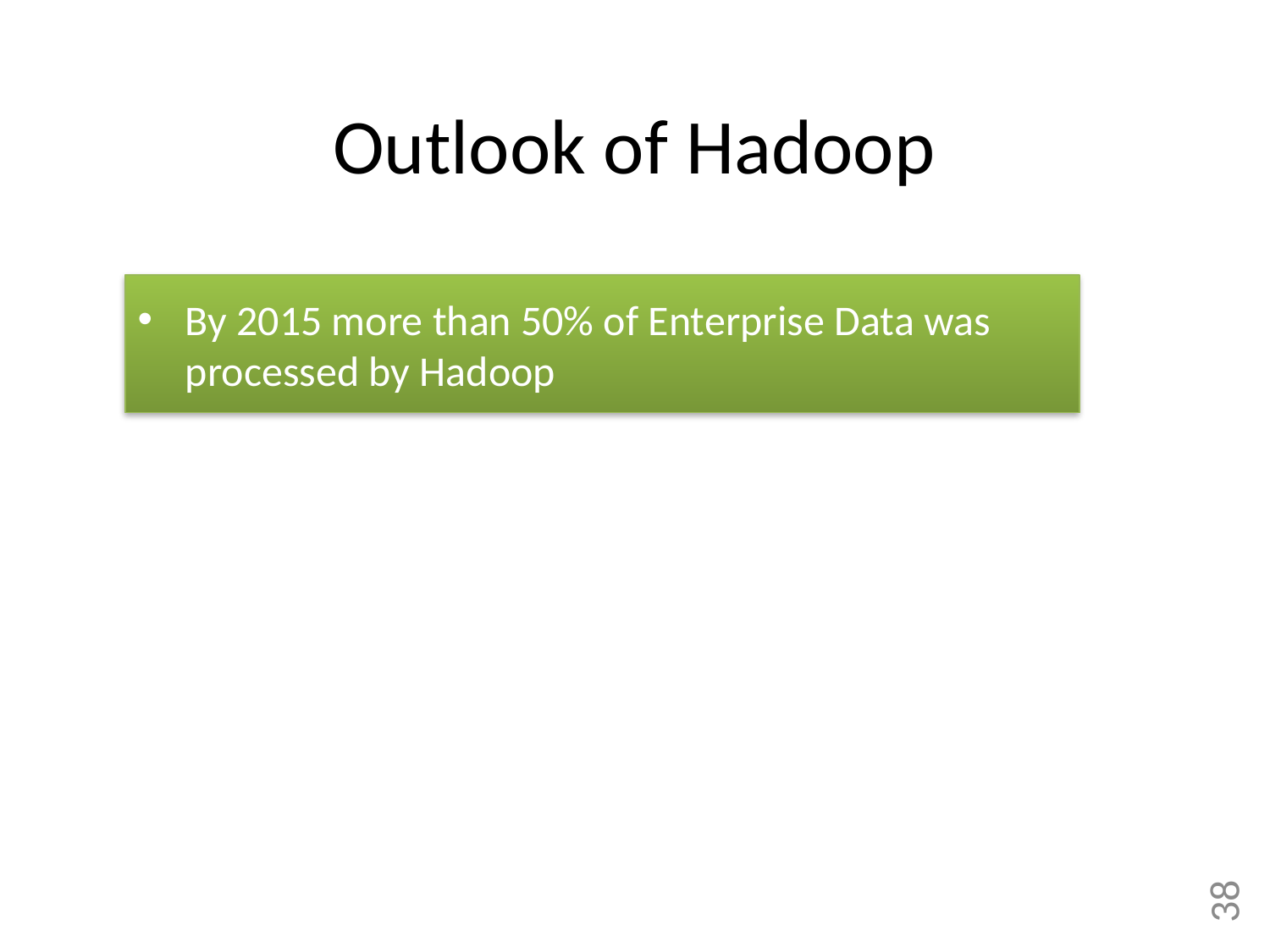

# Outlook of Hadoop
By 2015 more than 50% of Enterprise Data was processed by Hadoop
38